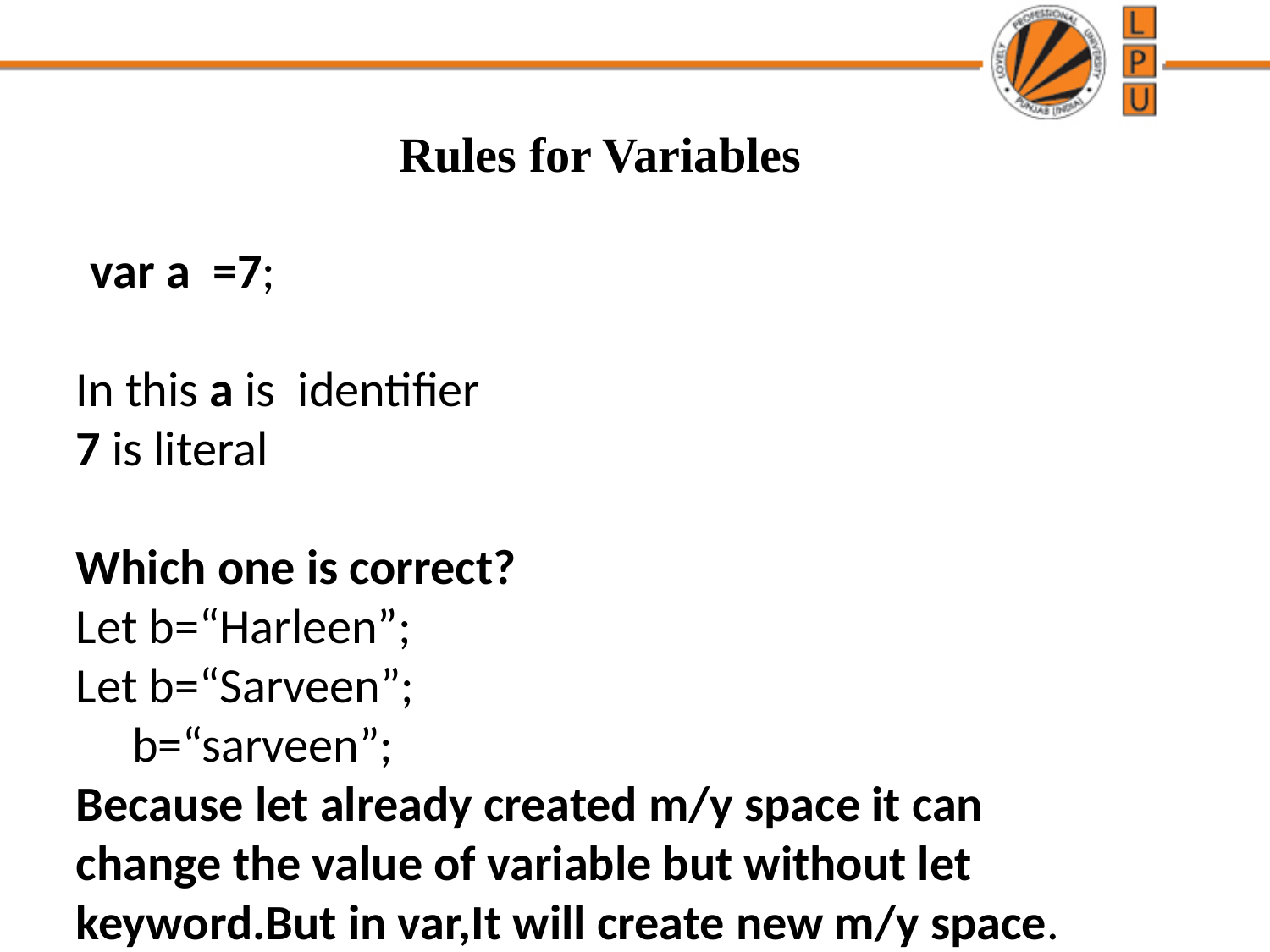

Rules for Variables
  var a  =7;

In this a is  identifier
7 is literal

Which one is correct?
Let b=“Harleen”;
Let b=“Sarveen”;
     b=“sarveen”;
Because let already created m/y space it can change the value of variable but without let keyword.But in var,It will create new m/y space.